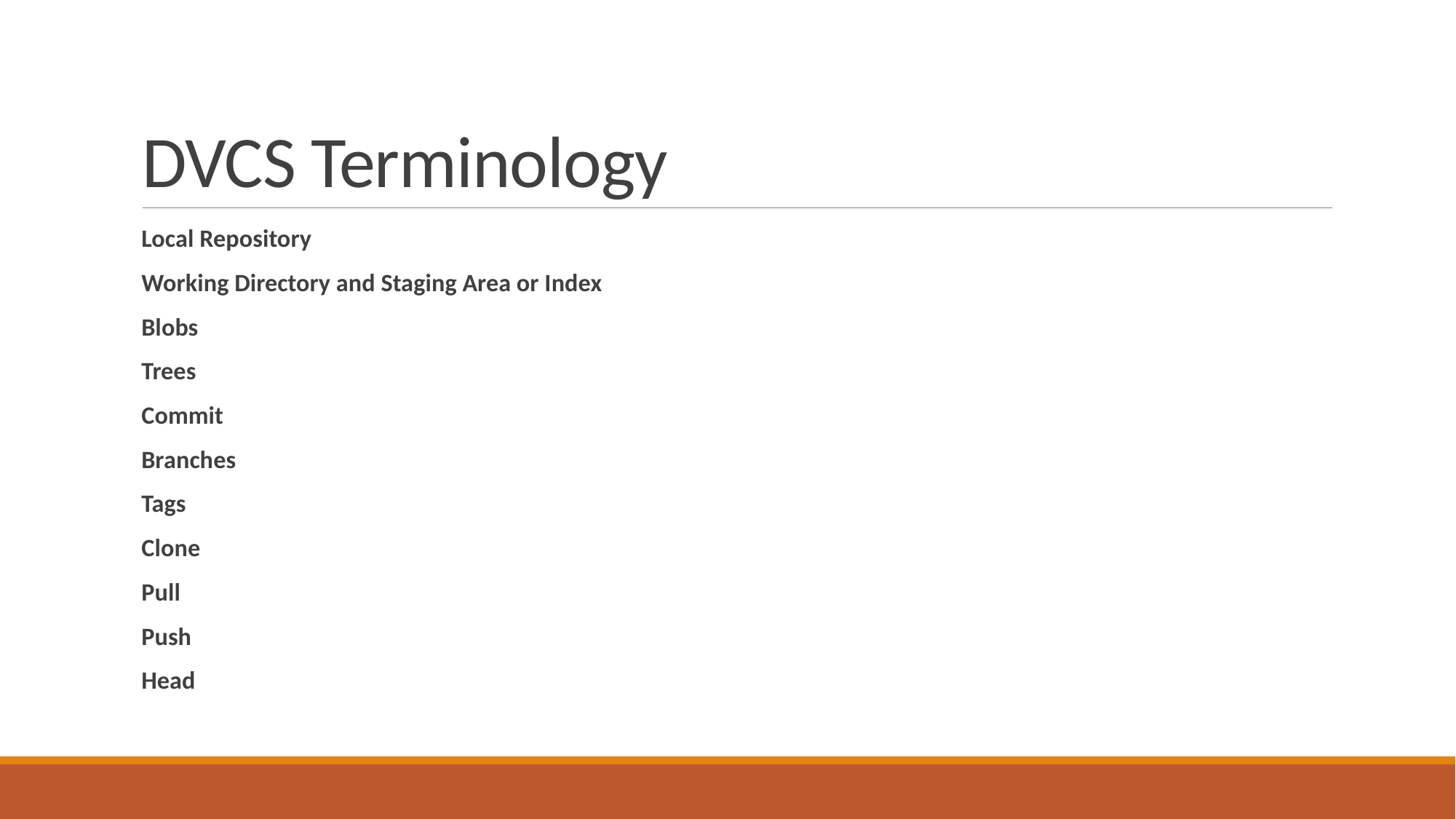

# DVCS Terminology
Local Repository
Working Directory and Staging Area or Index
Blobs
Trees
Commit
Branches
Tags
Clone
Pull
Push
Head